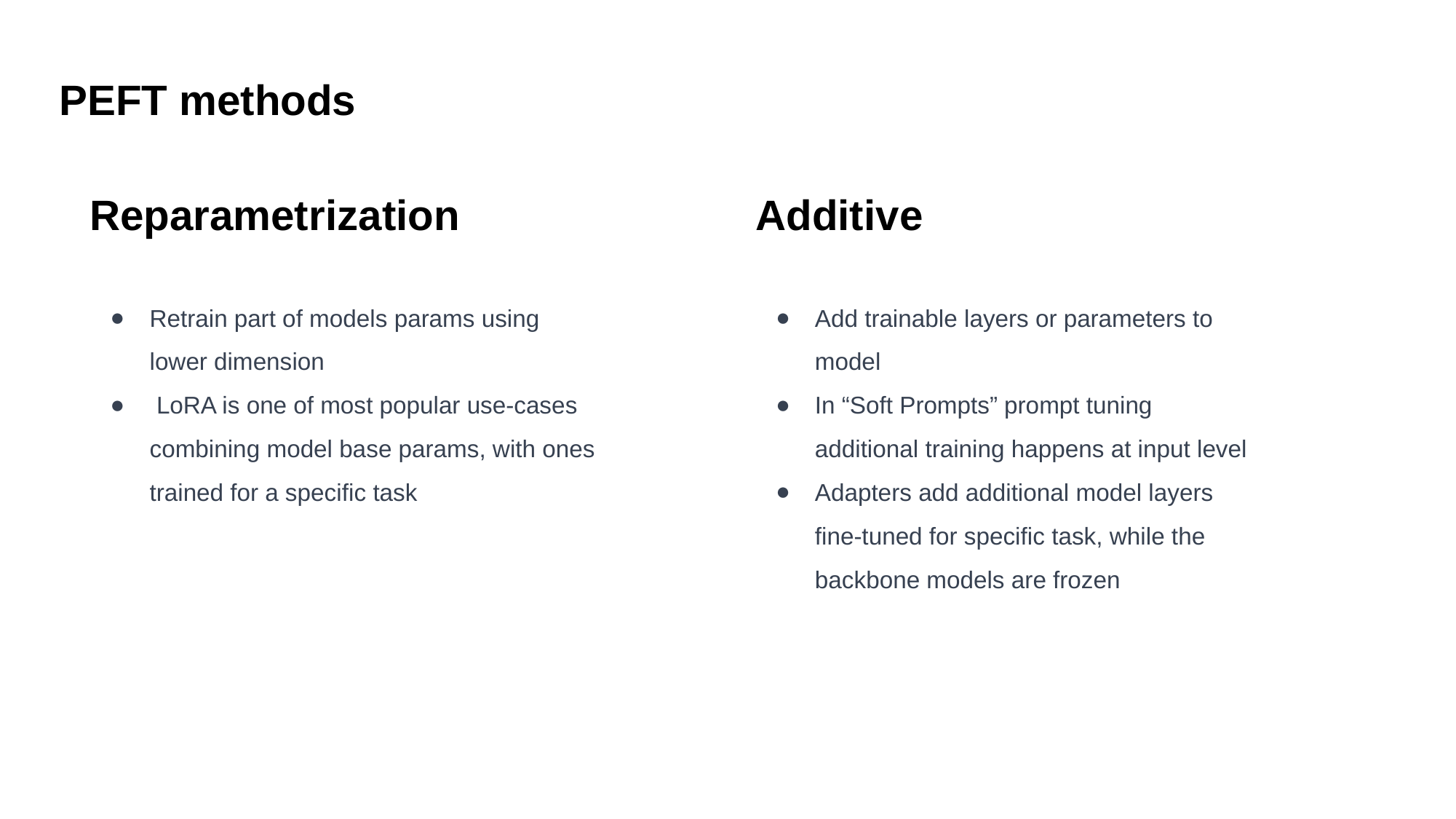

PEFT methods
Reparametrization
Additive
Retrain part of models params using lower dimension
 LoRA is one of most popular use-cases combining model base params, with ones trained for a specific task
Add trainable layers or parameters to model
In “Soft Prompts” prompt tuning additional training happens at input level
Adapters add additional model layers fine-tuned for specific task, while the backbone models are frozen